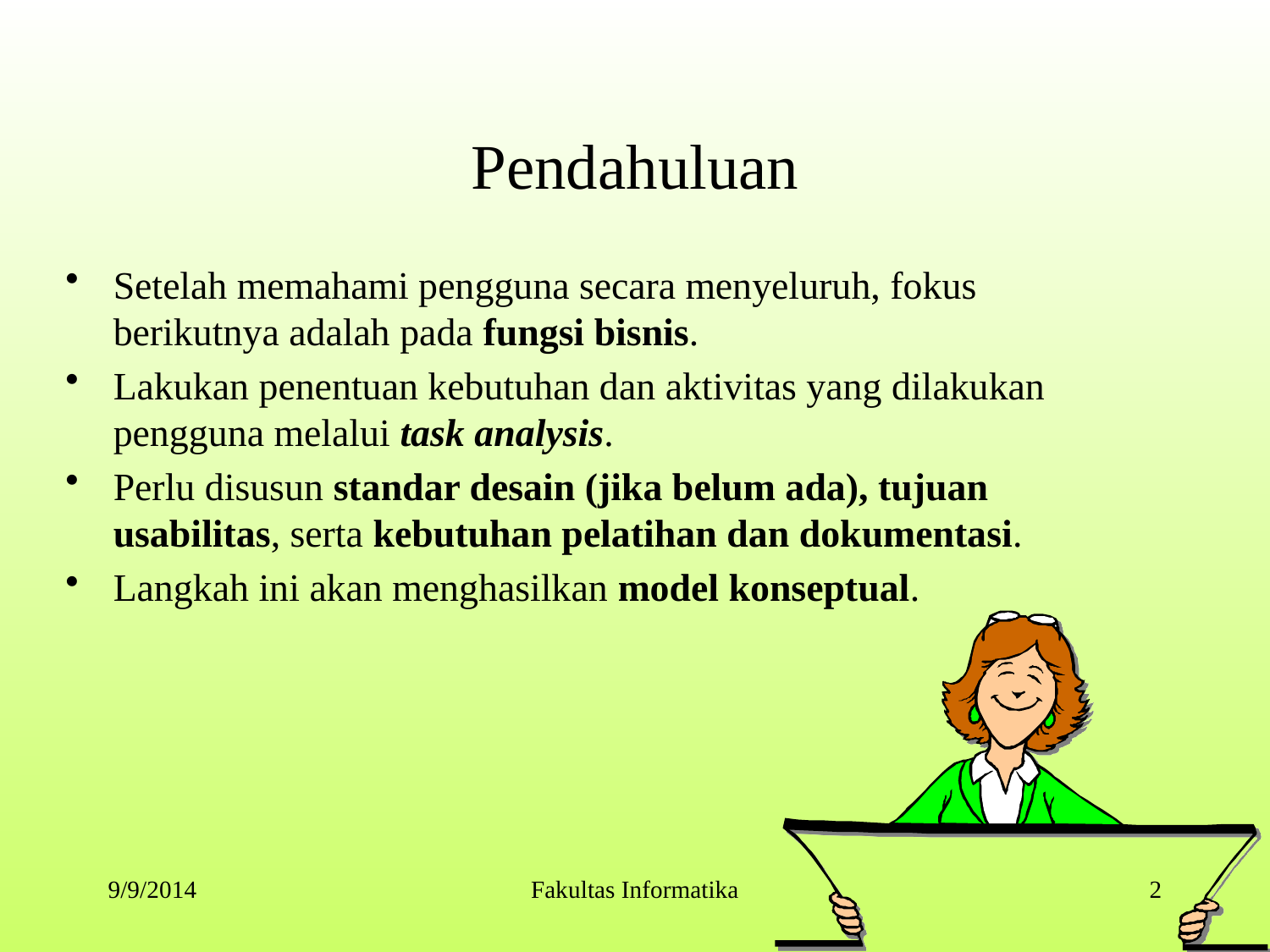

# Pendahuluan
Setelah memahami pengguna secara menyeluruh, fokus berikutnya adalah pada fungsi bisnis.
Lakukan penentuan kebutuhan dan aktivitas yang dilakukan pengguna melalui task analysis.
Perlu disusun standar desain (jika belum ada), tujuan usabilitas, serta kebutuhan pelatihan dan dokumentasi.
Langkah ini akan menghasilkan model konseptual.
9/9/2014
Fakultas Informatika
2